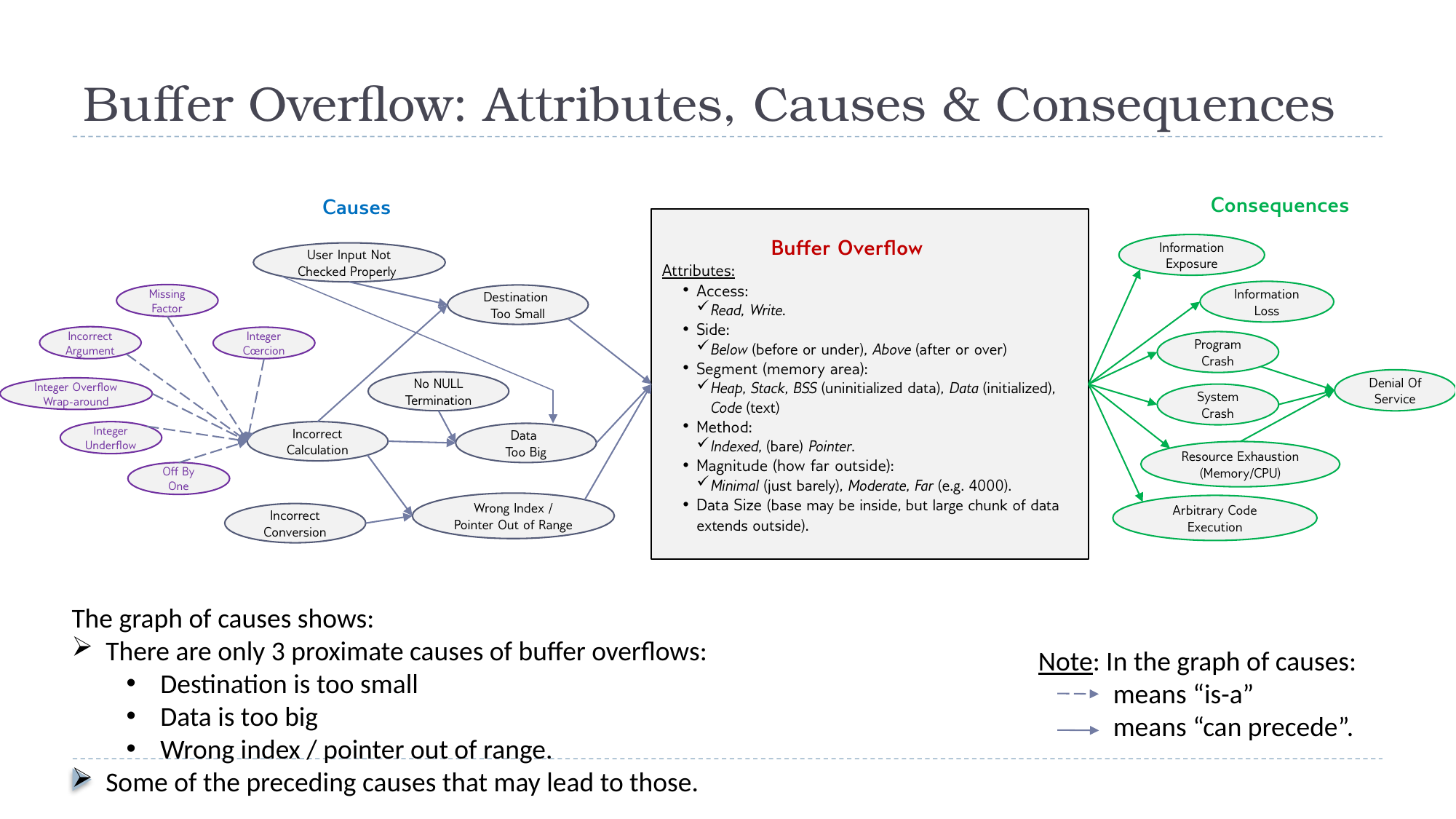

# Buffer Overflow: Attributes, Causes & Consequences
Consequences
Causes
	Buffer Overflow
Attributes:
Access:
Read, Write.
Side:
Below (before or under), Above (after or over)
Segment (memory area):
Heap, Stack, BSS (uninitialized data), Data (initialized), Code (text)
Method:
Indexed, (bare) Pointer.
Magnitude (how far outside):
Minimal (just barely), Moderate, Far (e.g. 4000).
Data Size (base may be inside, but large chunk of data extends outside).
Information Exposure
User Input Not Checked Properly
Information Loss
Missing Factor
Destination
Too Small
Incorrect Argument
Integer Coercion
Program Crash
Denial Of Service
No NULL Termination
Integer Overflow Wrap-around
System Crash
Integer Underflow
Incorrect Calculation
Data
Too Big
Resource Exhaustion
(Memory/CPU)
Off By One
Wrong Index / Pointer Out of Range
Arbitrary Code Execution
Incorrect Conversion
The graph of causes shows:
There are only 3 proximate causes of buffer overflows:
Destination is too small
Data is too big
Wrong index / pointer out of range.
Some of the preceding causes that may lead to those.
Note: In the graph of causes:
means “is-a”
means “can precede”.